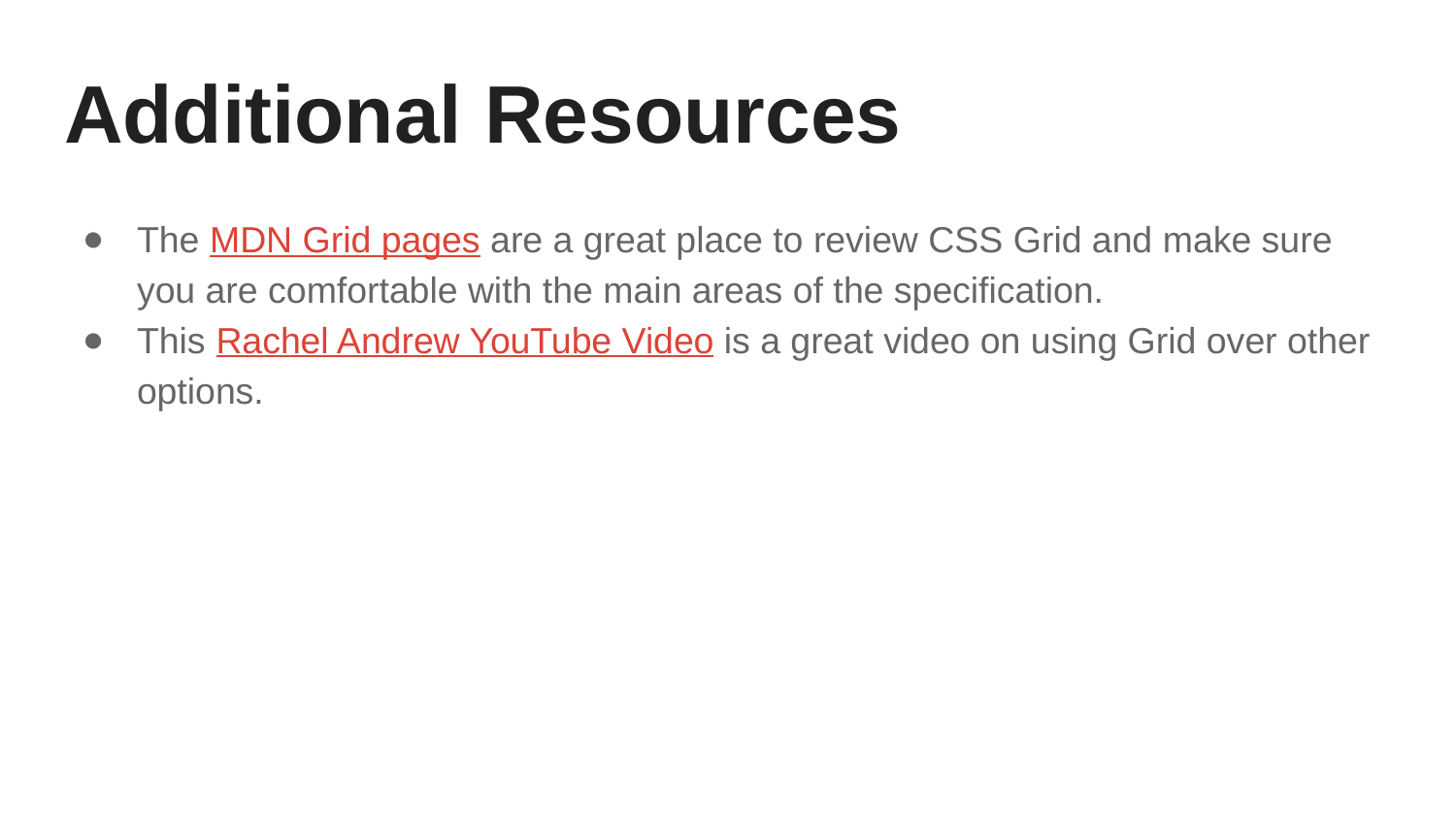

# Additional Resources
The MDN Grid pages are a great place to review CSS Grid and make sure you are comfortable with the main areas of the specification.
This Rachel Andrew YouTube Video is a great video on using Grid over other options.